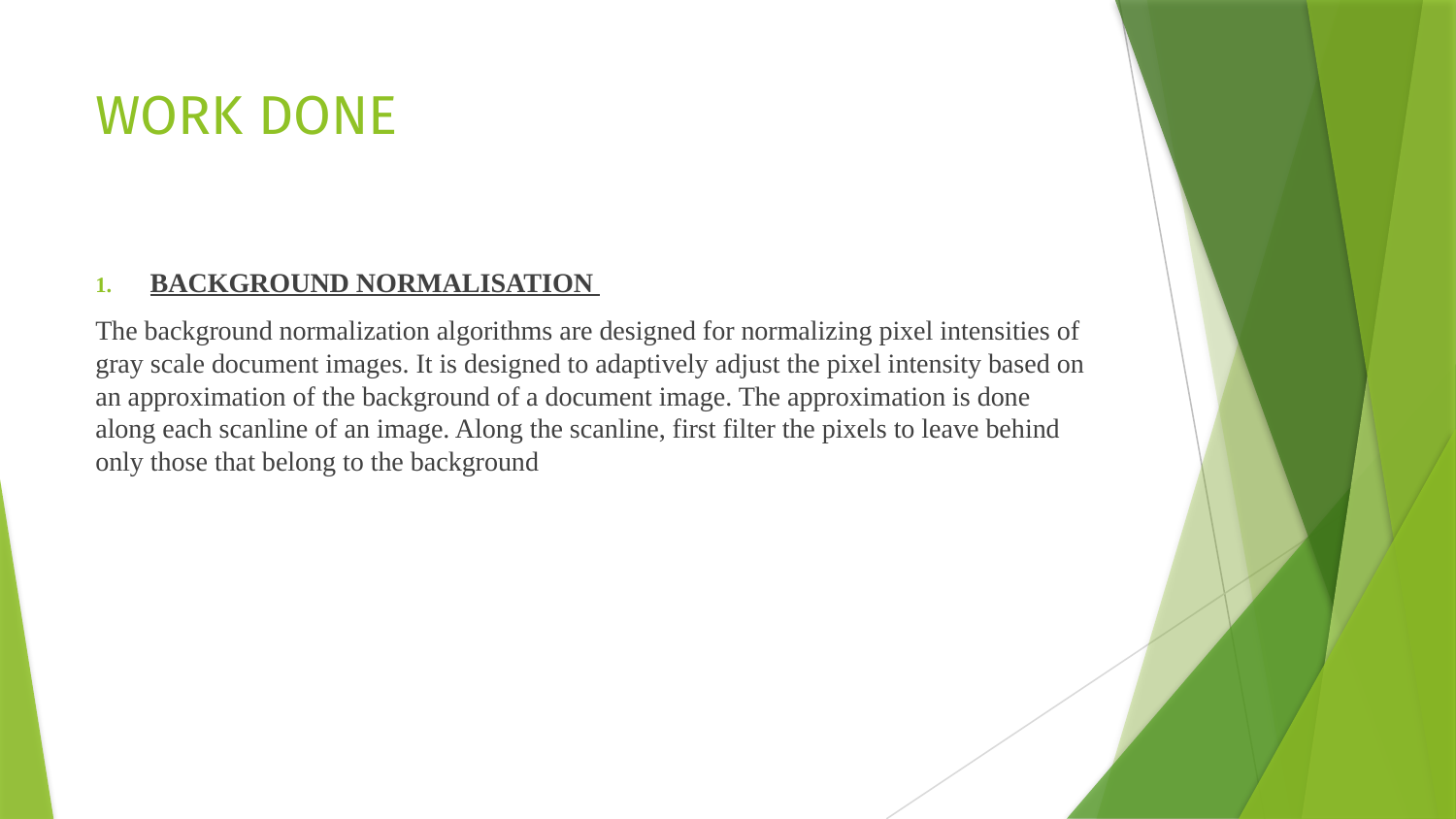

# WORK DONE
BACKGROUND NORMALISATION
The background normalization algorithms are designed for normalizing pixel intensities of gray scale document images. It is designed to adaptively adjust the pixel intensity based on an approximation of the background of a document image. The approximation is done along each scanline of an image. Along the scanline, first filter the pixels to leave behind only those that belong to the background